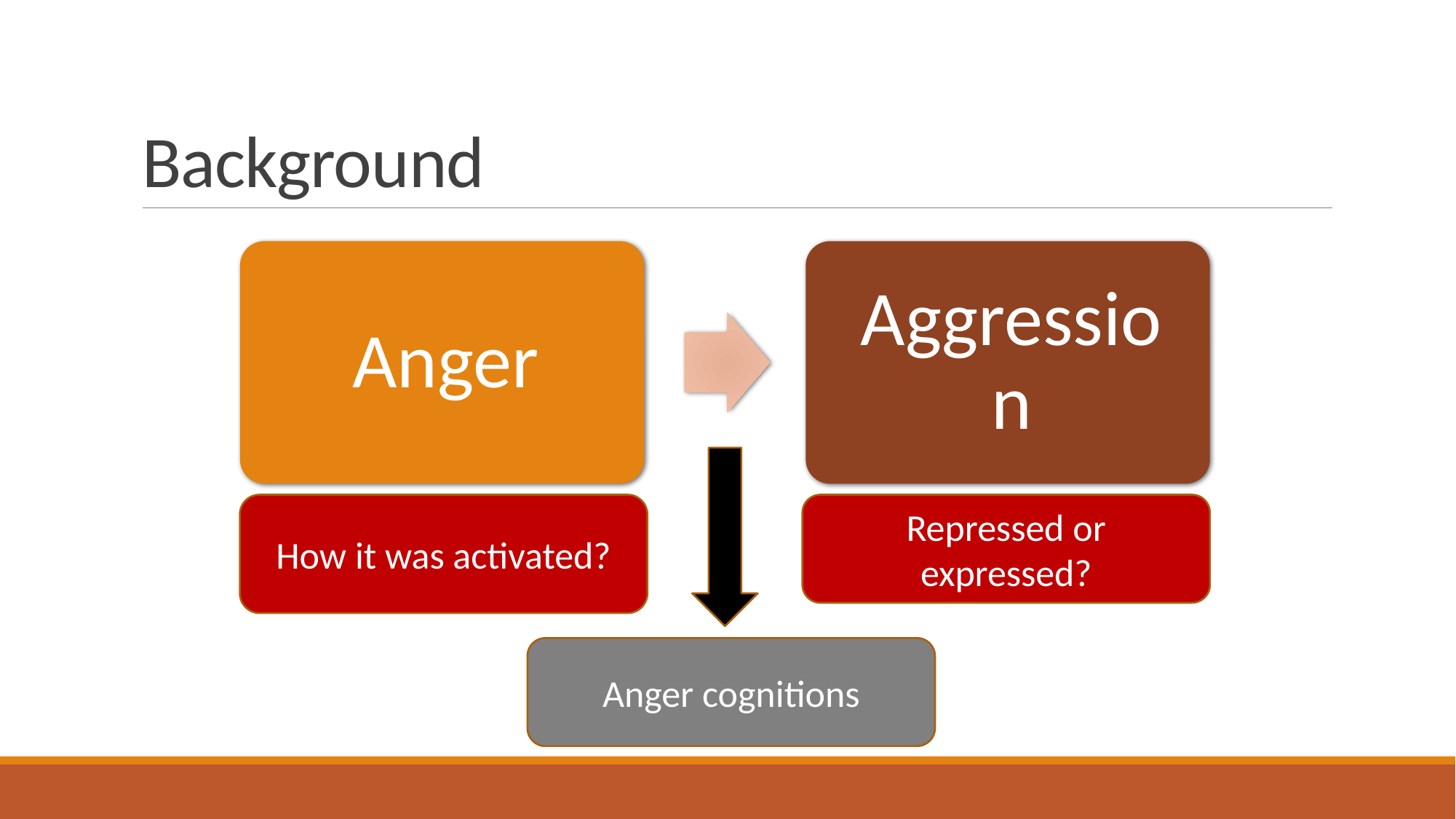

# Background
Anger

Aggression
How it was activated?
Repressed or expressed?

Anger cognitions